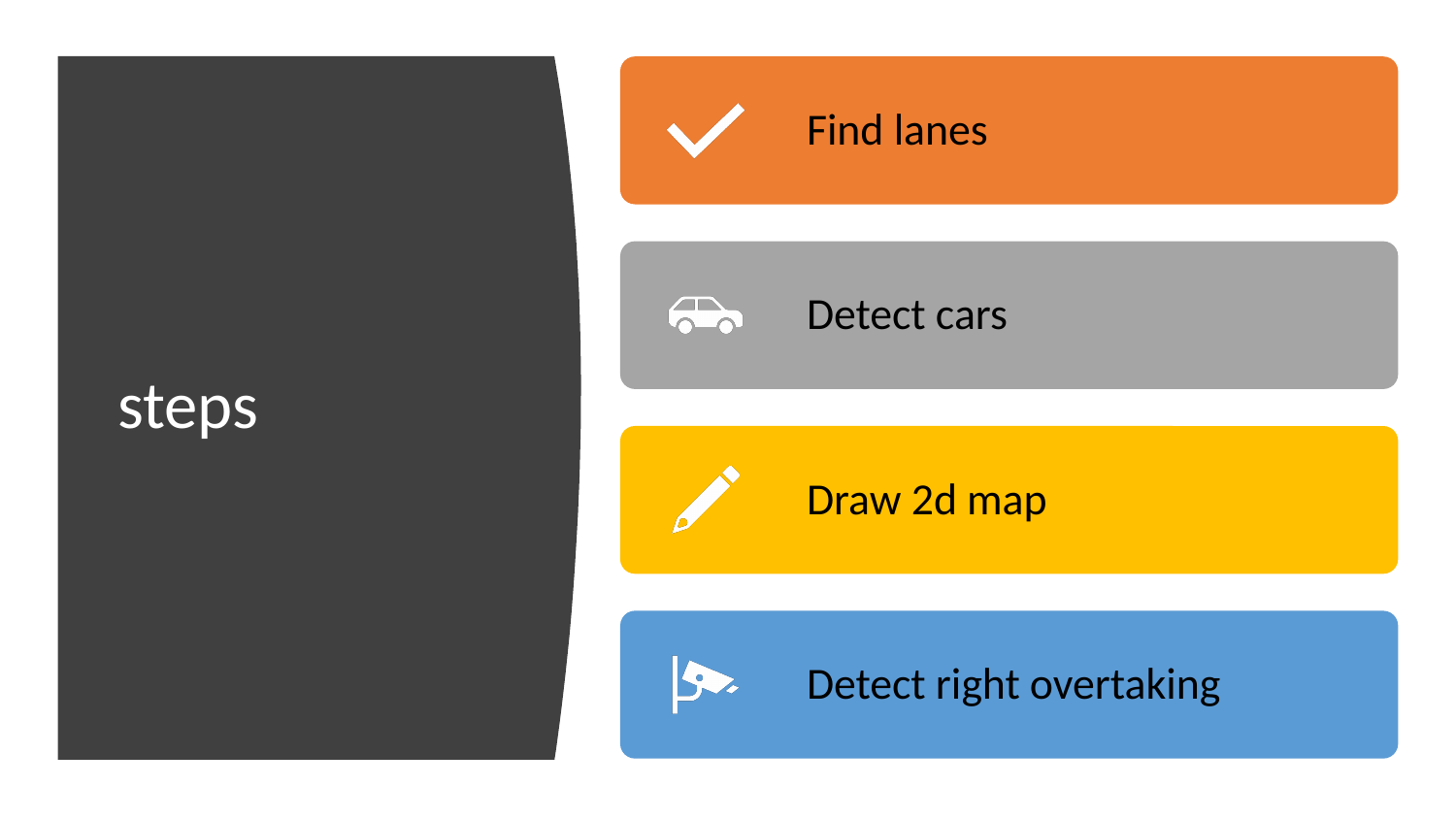

Find lanes
Detect cars
Draw 2d map
Detect right overtaking

# steps